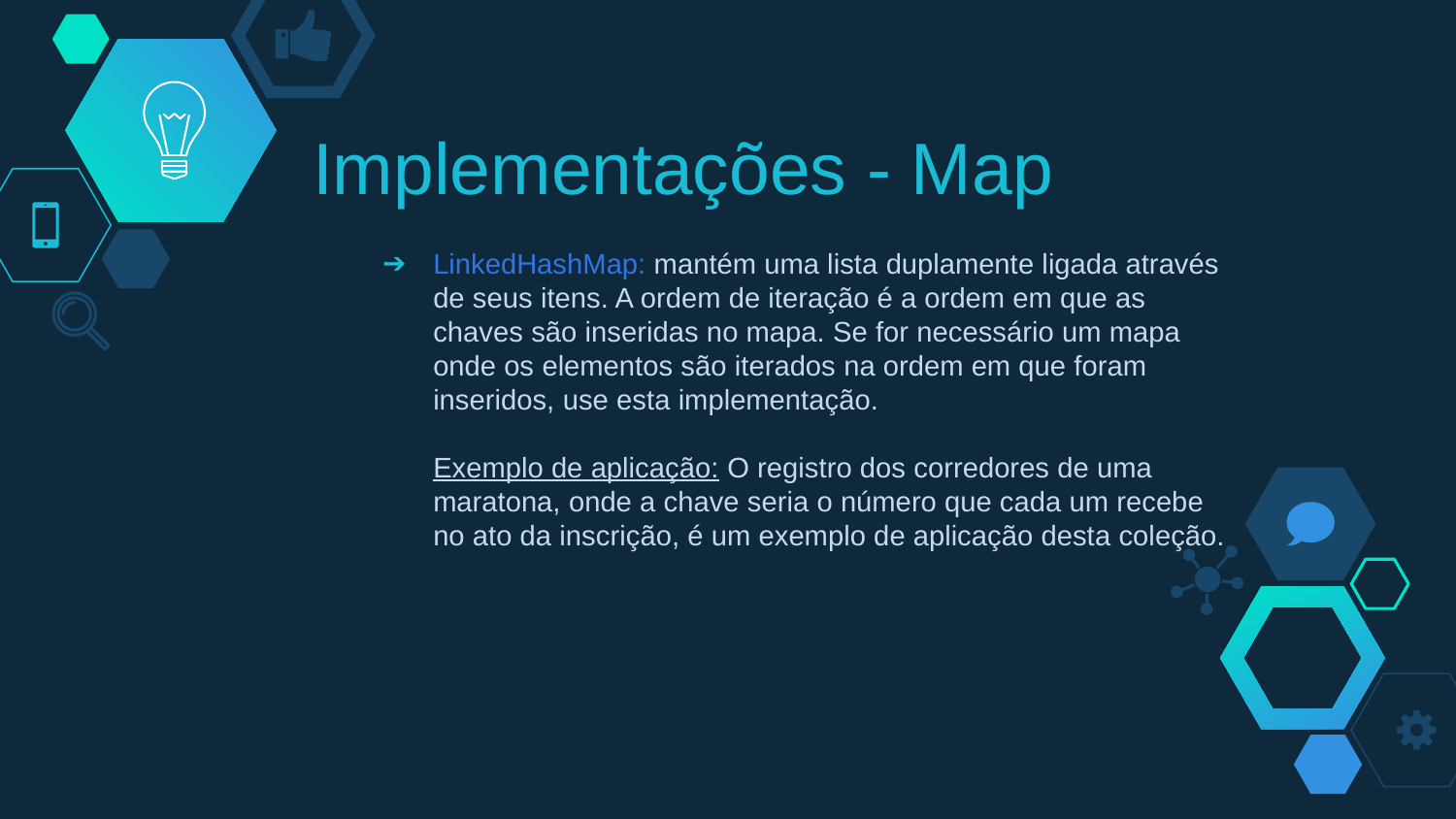

# Implementações - Map
LinkedHashMap: mantém uma lista duplamente ligada através de seus itens. A ordem de iteração é a ordem em que as chaves são inseridas no mapa. Se for necessário um mapa onde os elementos são iterados na ordem em que foram inseridos, use esta implementação.

Exemplo de aplicação: O registro dos corredores de uma maratona, onde a chave seria o número que cada um recebe no ato da inscrição, é um exemplo de aplicação desta coleção.